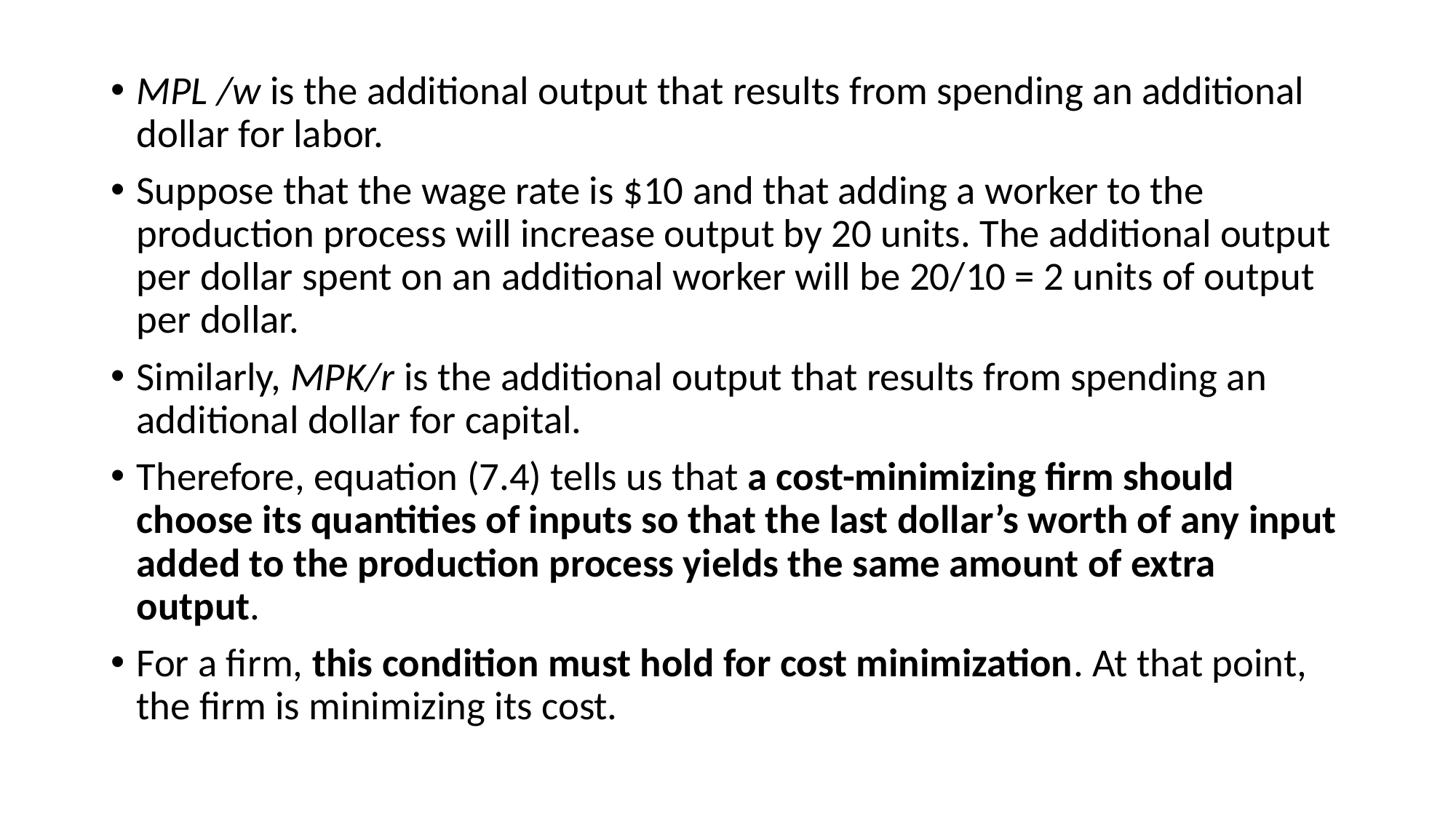

MPL /w is the additional output that results from spending an additional dollar for labor.
Suppose that the wage rate is $10 and that adding a worker to the production process will increase output by 20 units. The additional output per dollar spent on an additional worker will be 20/10 = 2 units of output per dollar.
Similarly, MPK/r is the additional output that results from spending an additional dollar for capital.
Therefore, equation (7.4) tells us that a cost-minimizing firm should choose its quantities of inputs so that the last dollar’s worth of any input added to the production process yields the same amount of extra output.
For a firm, this condition must hold for cost minimization. At that point, the firm is minimizing its cost.